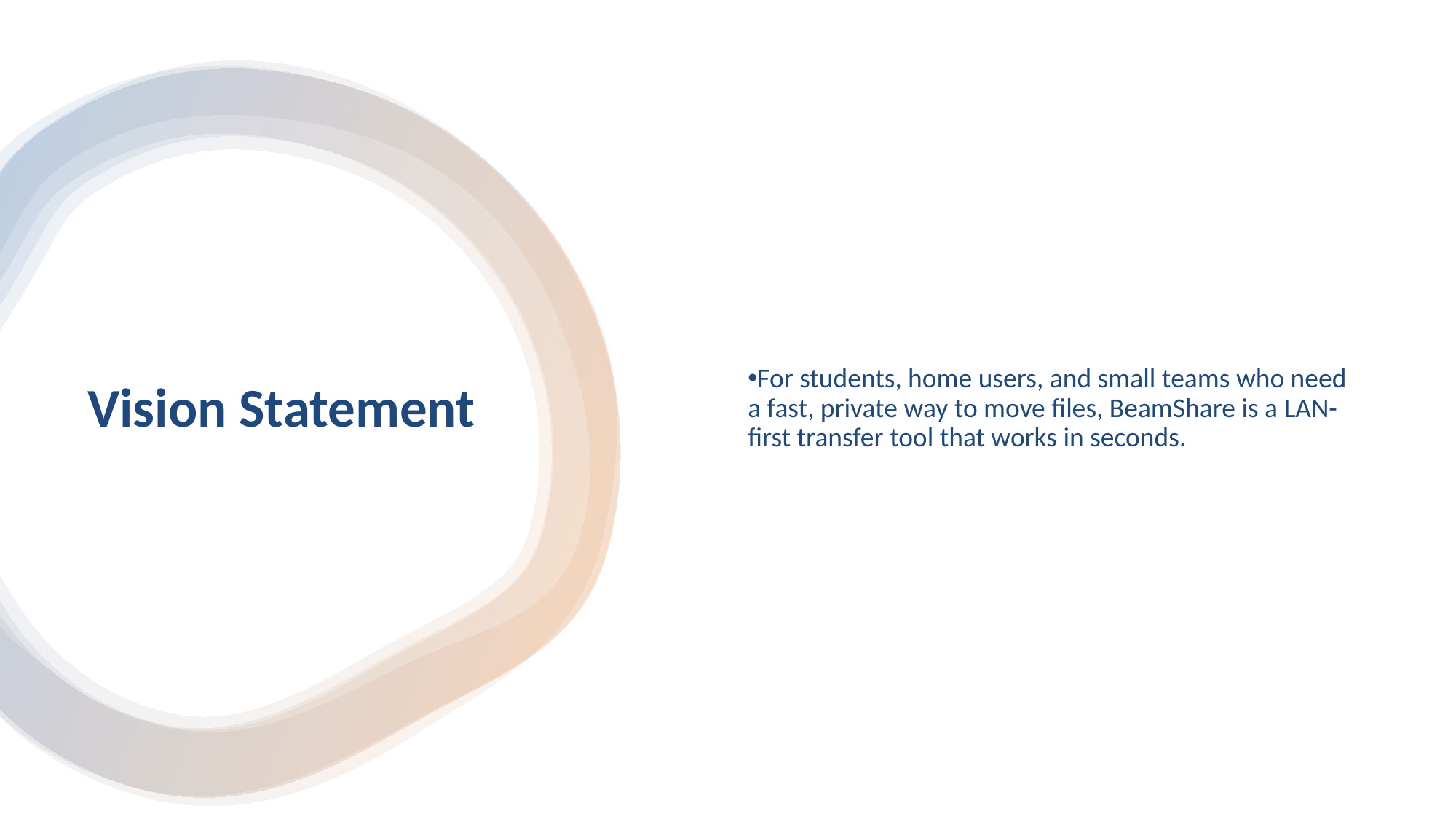

For students, home users, and small teams who need a fast, private way to move files, BeamShare is a LAN-first transfer tool that works in seconds.
Vision Statement